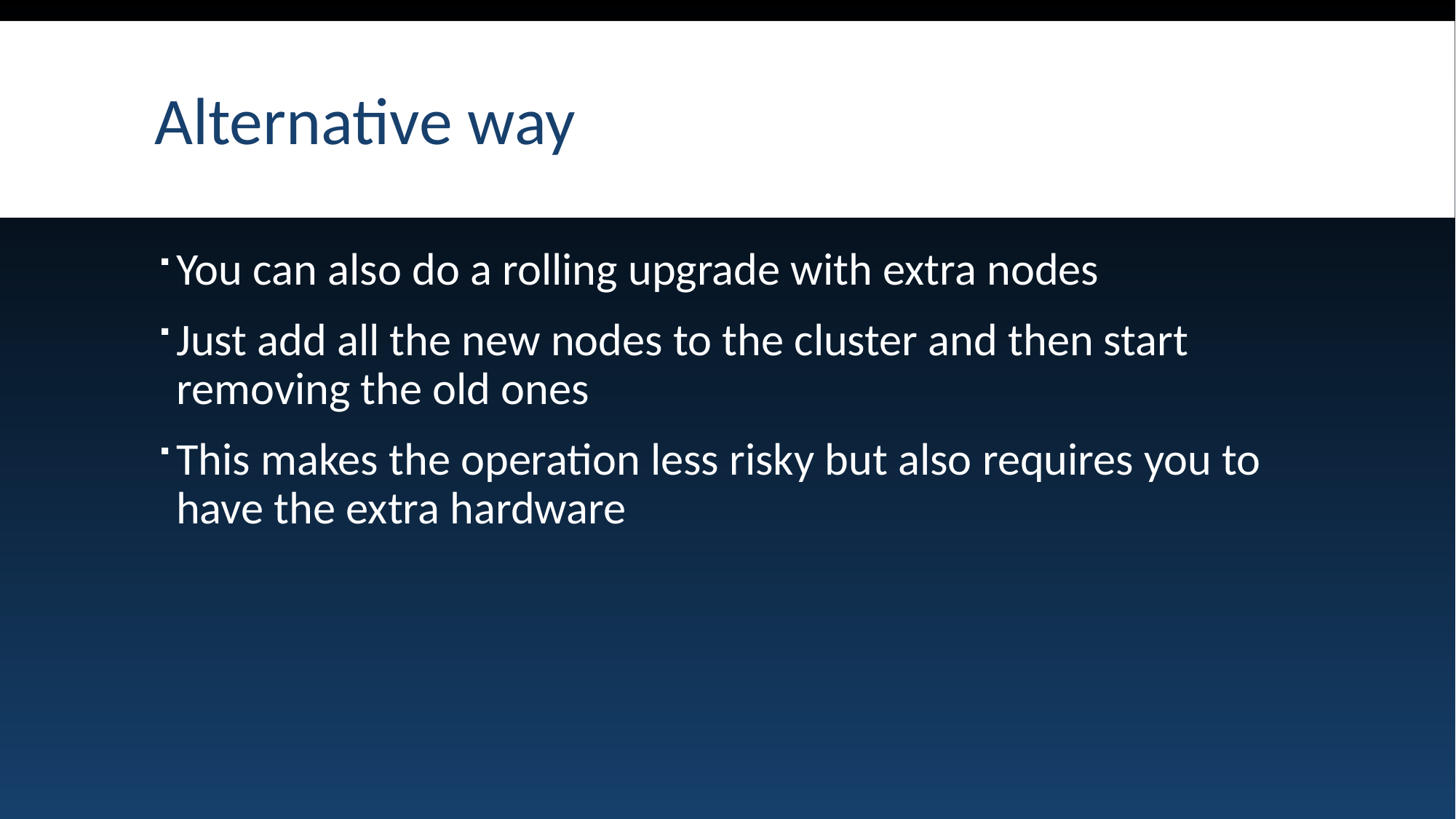

# Alternative way
You can also do a rolling upgrade with extra nodes
Just add all the new nodes to the cluster and then start removing the old ones
This makes the operation less risky but also requires you to have the extra hardware